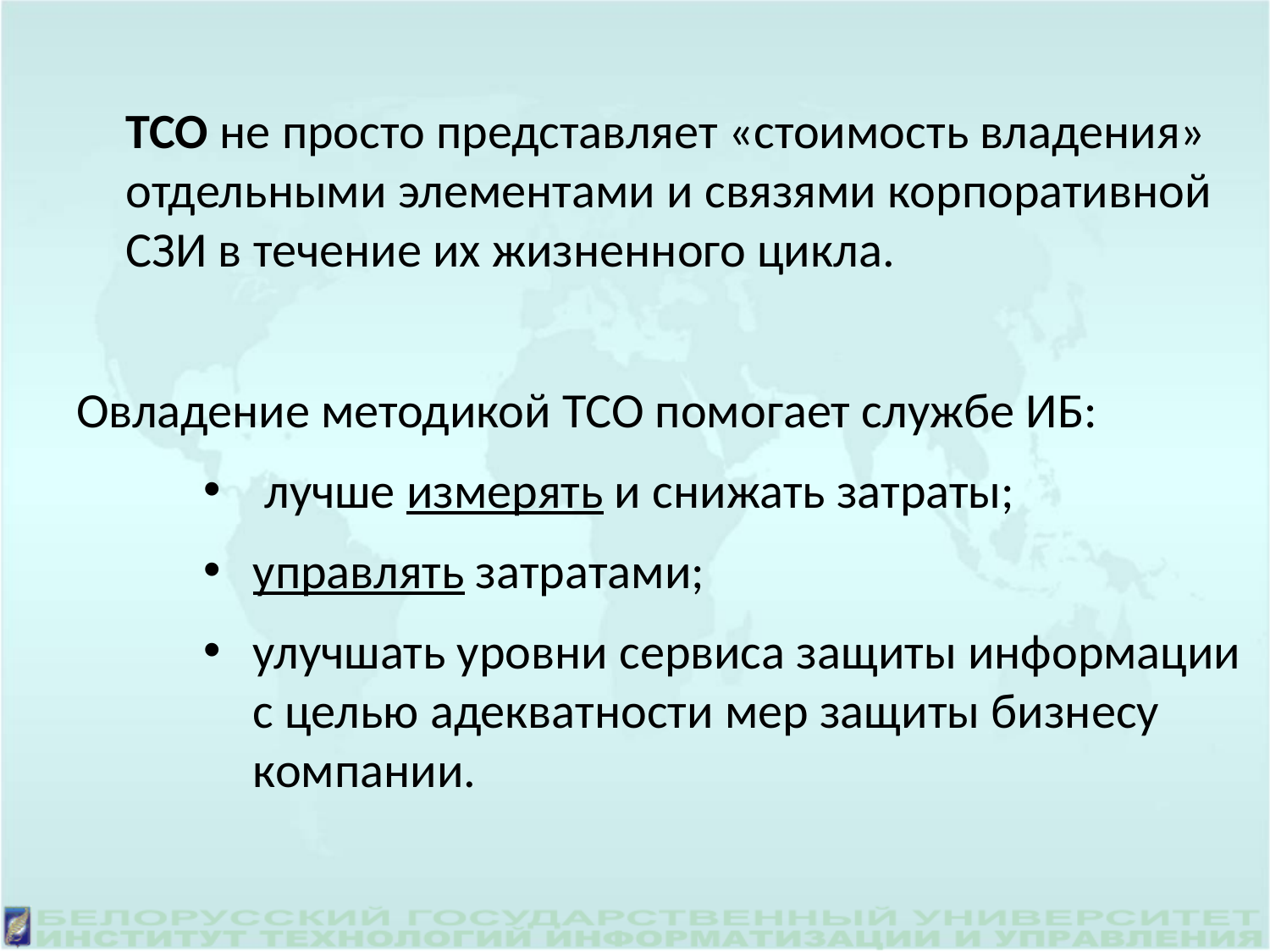

ТСО не просто представляет «стоимость владения» отдельными элементами и связями корпоративной СЗИ в течение их жизненного цикла.

Овладение методикой ТСО помогает службе ИБ:
 лучше измерять и снижать затраты;
управлять затратами;
улучшать уровни сервиса защиты информации с целью адекватности мер защиты бизнесу компании.